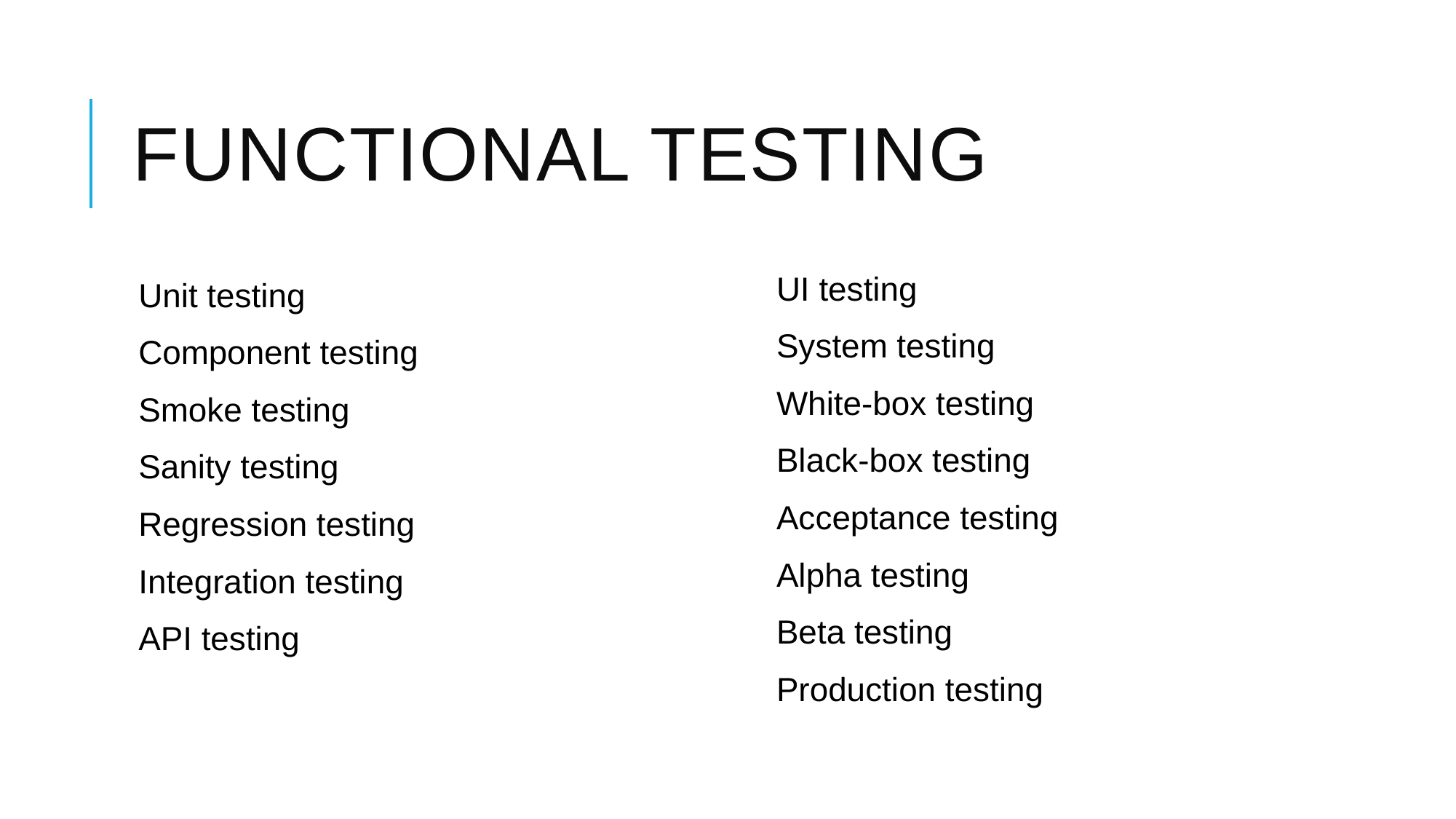

# Functional Testing
UI testing
System testing
White-box testing
Black-box testing
Acceptance testing
Alpha testing
Beta testing
Production testing

Unit testing
Component testing
Smoke testing
Sanity testing
Regression testing
Integration testing
API testing